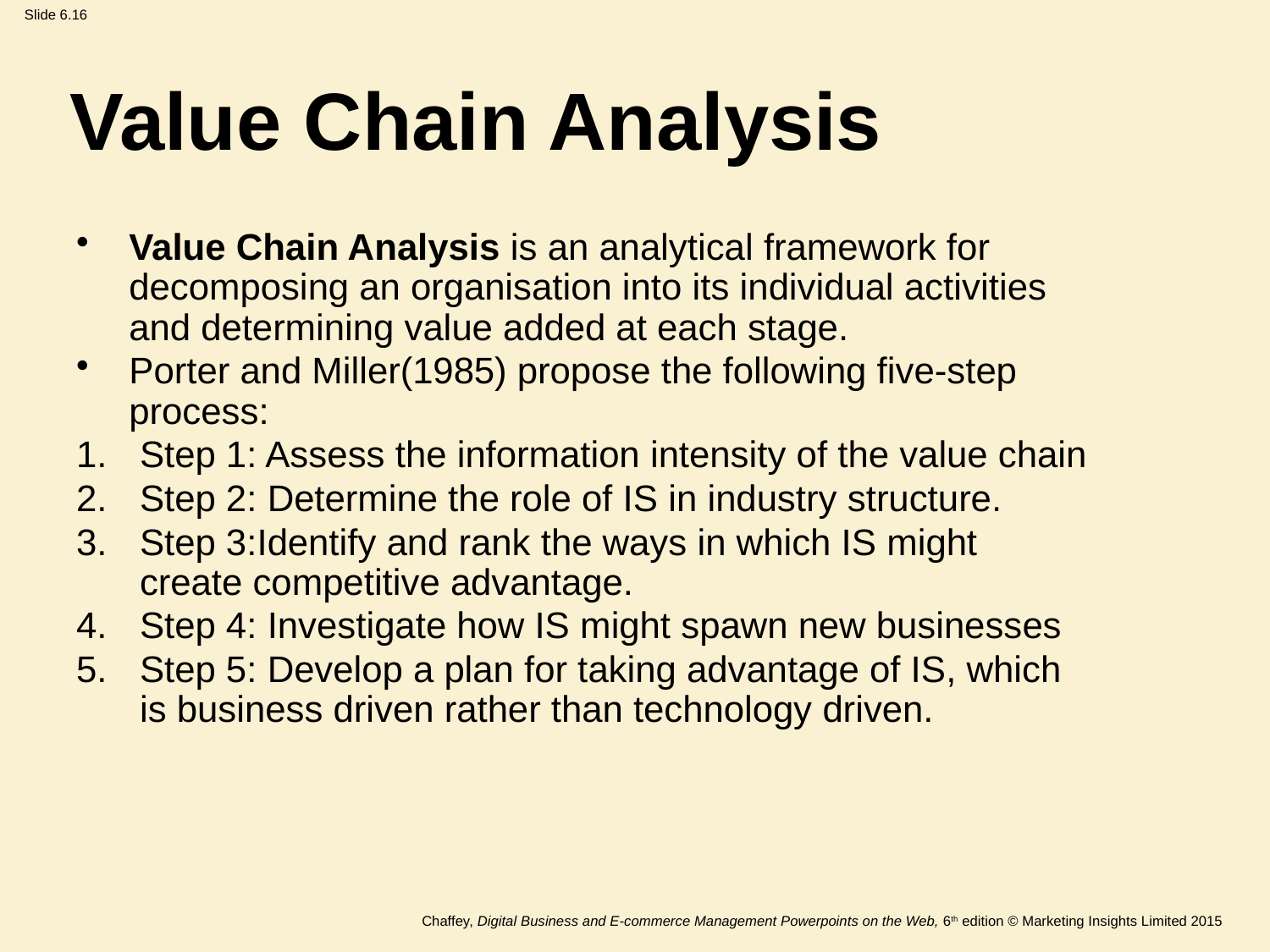

# Value Chain Analysis
Value Chain Analysis is an analytical framework for decomposing an organisation into its individual activities and determining value added at each stage.
Porter and Miller(1985) propose the following five-step process:
Step 1: Assess the information intensity of the value chain
Step 2: Determine the role of IS in industry structure.
Step 3:Identify and rank the ways in which IS might create competitive advantage.
Step 4: Investigate how IS might spawn new businesses
Step 5: Develop a plan for taking advantage of IS, which is business driven rather than technology driven.